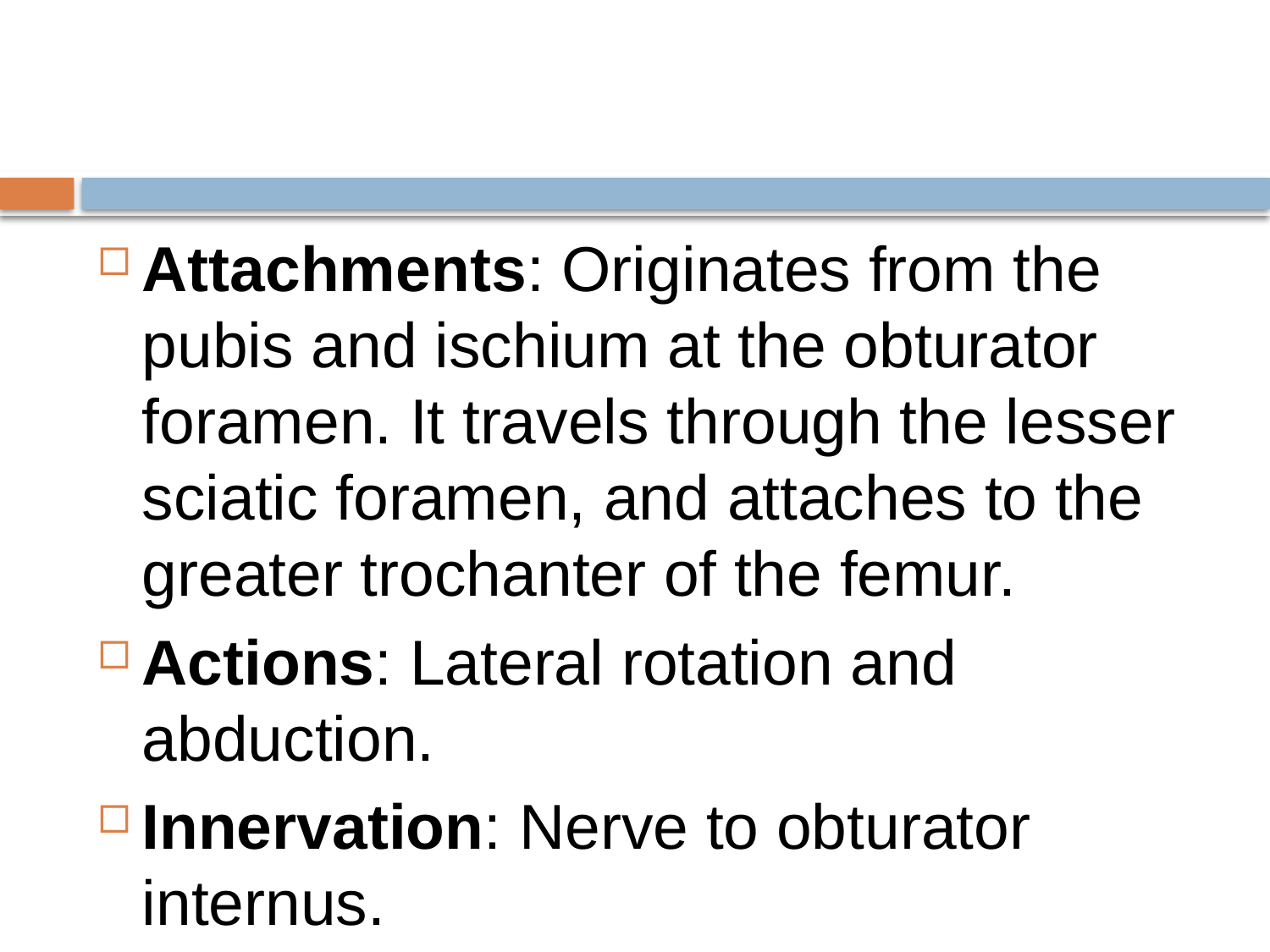

#
Attachments: Originates from the pubis and ischium at the obturator foramen. It travels through the lesser sciatic foramen, and attaches to the greater trochanter of the femur.
Actions: Lateral rotation and abduction.
Innervation: Nerve to obturator internus.